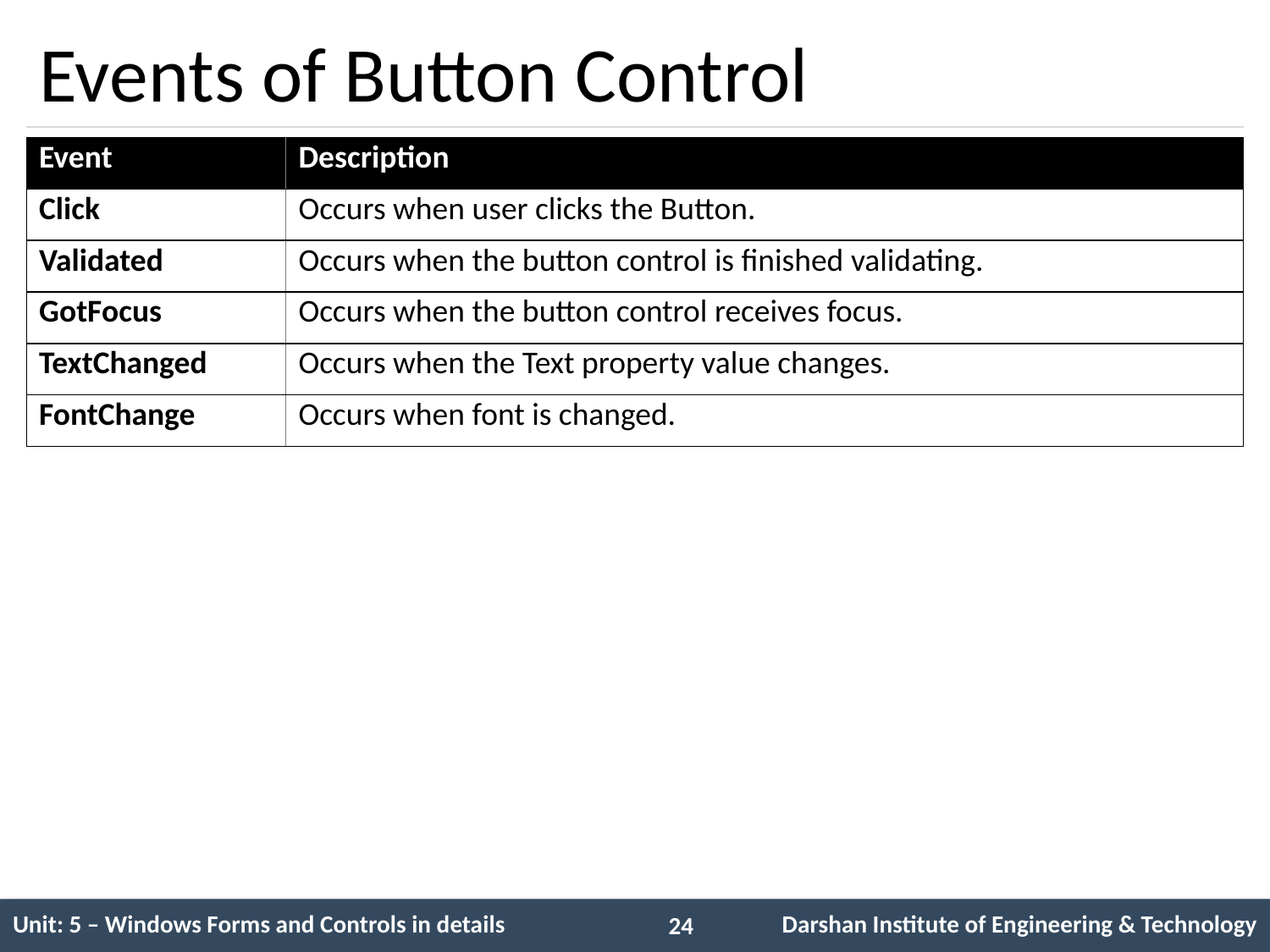

# Events of Button Control
| Event | Description |
| --- | --- |
| Click | Occurs when user clicks the Button. |
| Validated | Occurs when the button control is finished validating. |
| GotFocus | Occurs when the button control receives focus. |
| TextChanged | Occurs when the Text property value changes. |
| FontChange | Occurs when font is changed. |